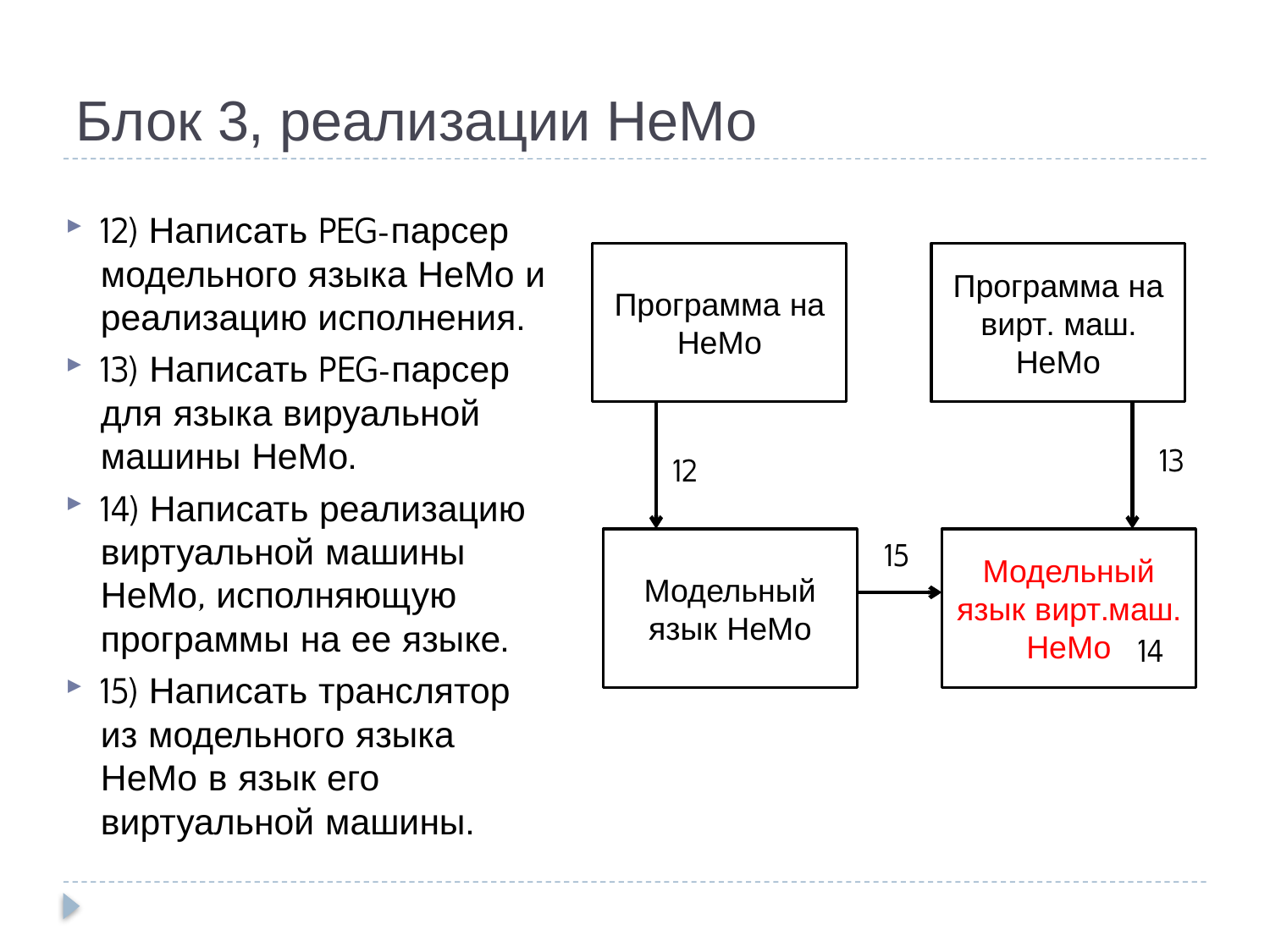

# Блок 3, реализации НеМо
12) Написать PEG-парсер модельного языка НеМо и реализацию исполнения.
13) Написать PEG-парсер для языка вируальной машины НеМо.
14) Написать реализацию виртуальной машины НеМо, исполняющую программы на ее языке.
15) Написать транслятор из модельного языка НеМо в язык его виртуальной машины.

Программа на НеМо
Программа на вирт. маш. НеМо
13
12
Модельный язык НеМо
15
Модельный язык вирт.маш. НеМо
14